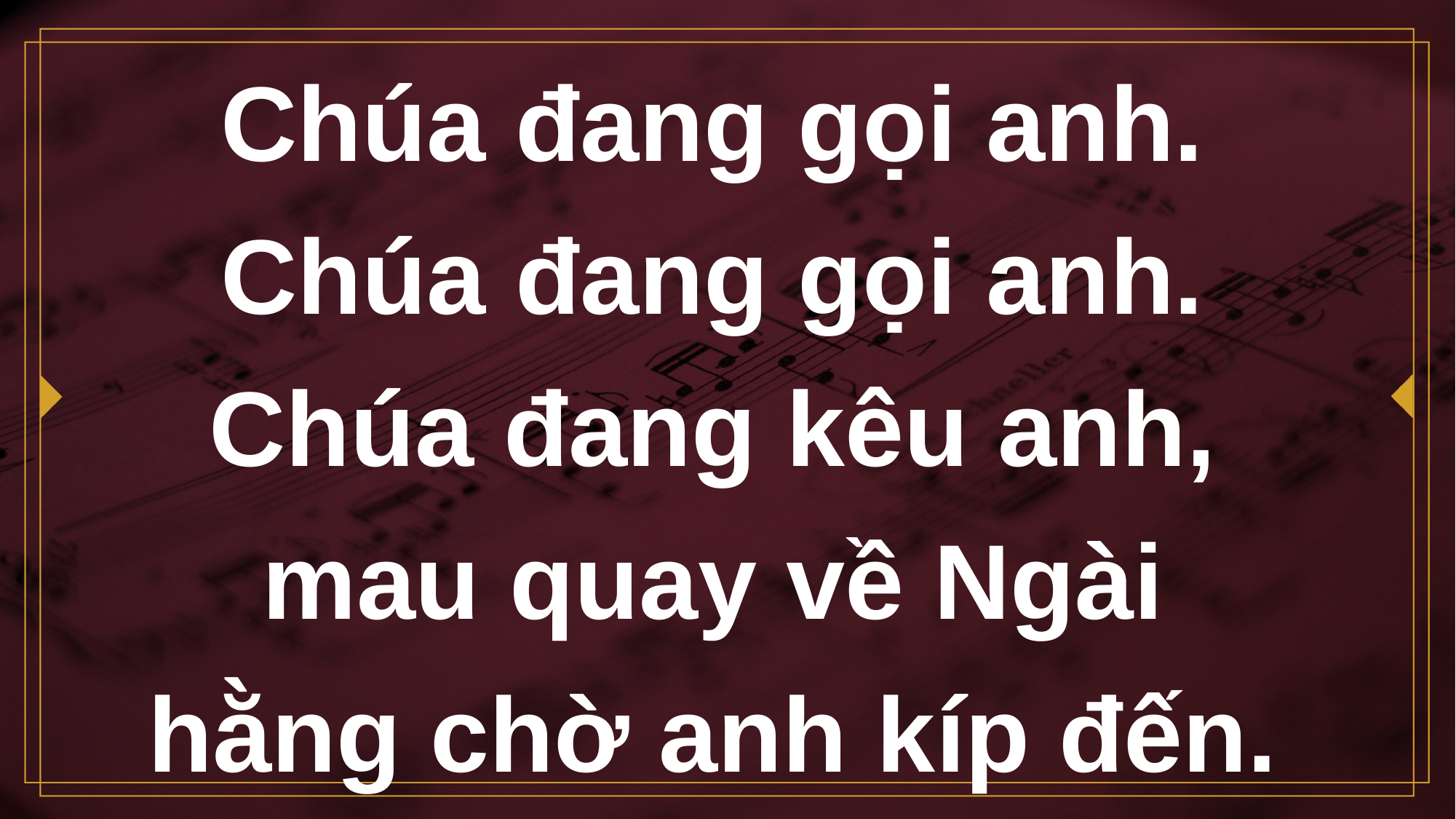

# Chúa đang gọi anh. Chúa đang gọi anh.
Chúa đang kêu anh,
mau quay về Ngài
hằng chờ anh kíp đến.